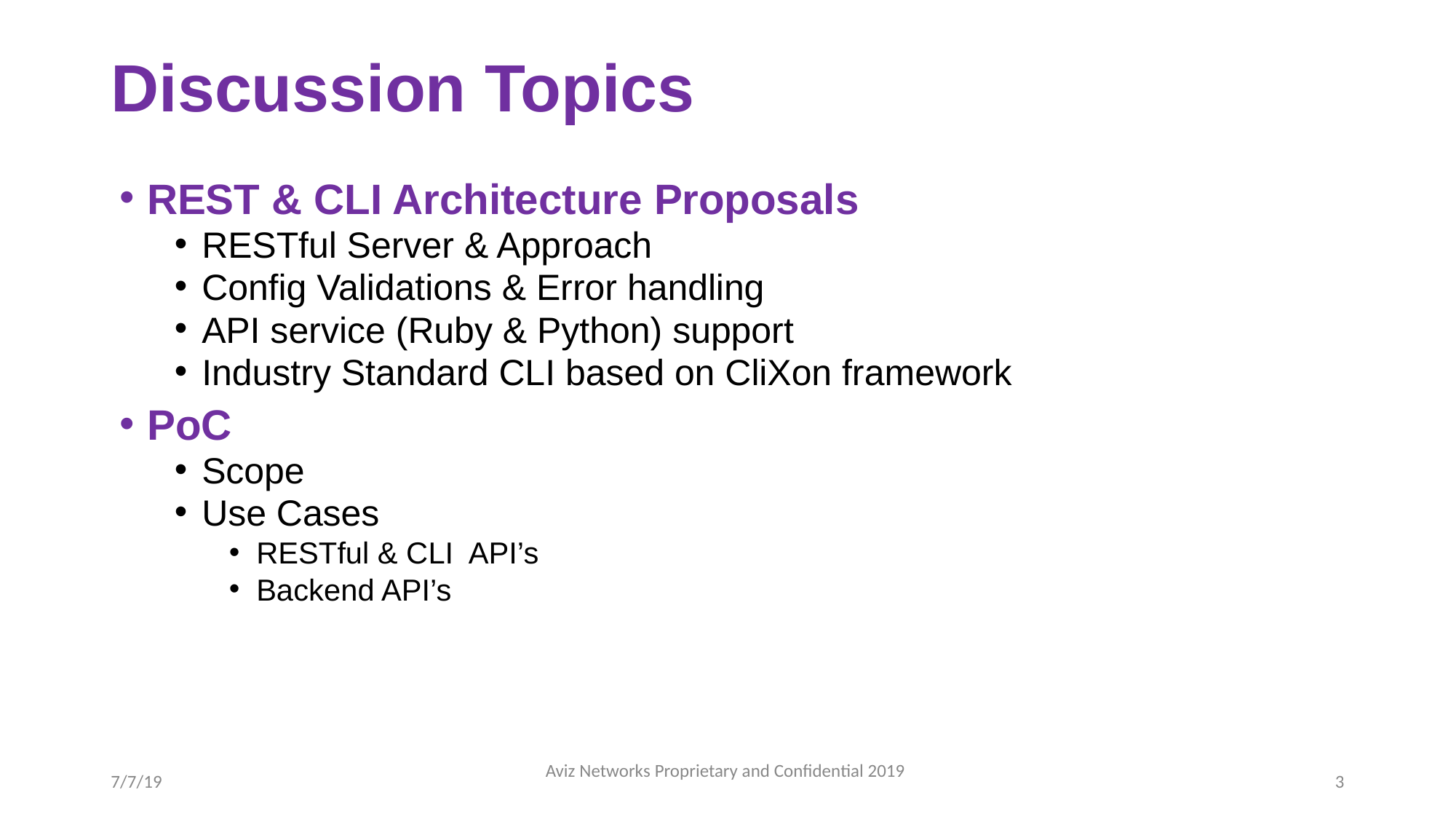

# Discussion Topics
REST & CLI Architecture Proposals
RESTful Server & Approach
Config Validations & Error handling
API service (Ruby & Python) support
Industry Standard CLI based on CliXon framework
PoC
Scope
Use Cases
RESTful & CLI  API’s
Backend API’s

7/7/19
Aviz Networks	Proprietary and Confidential 2019

3